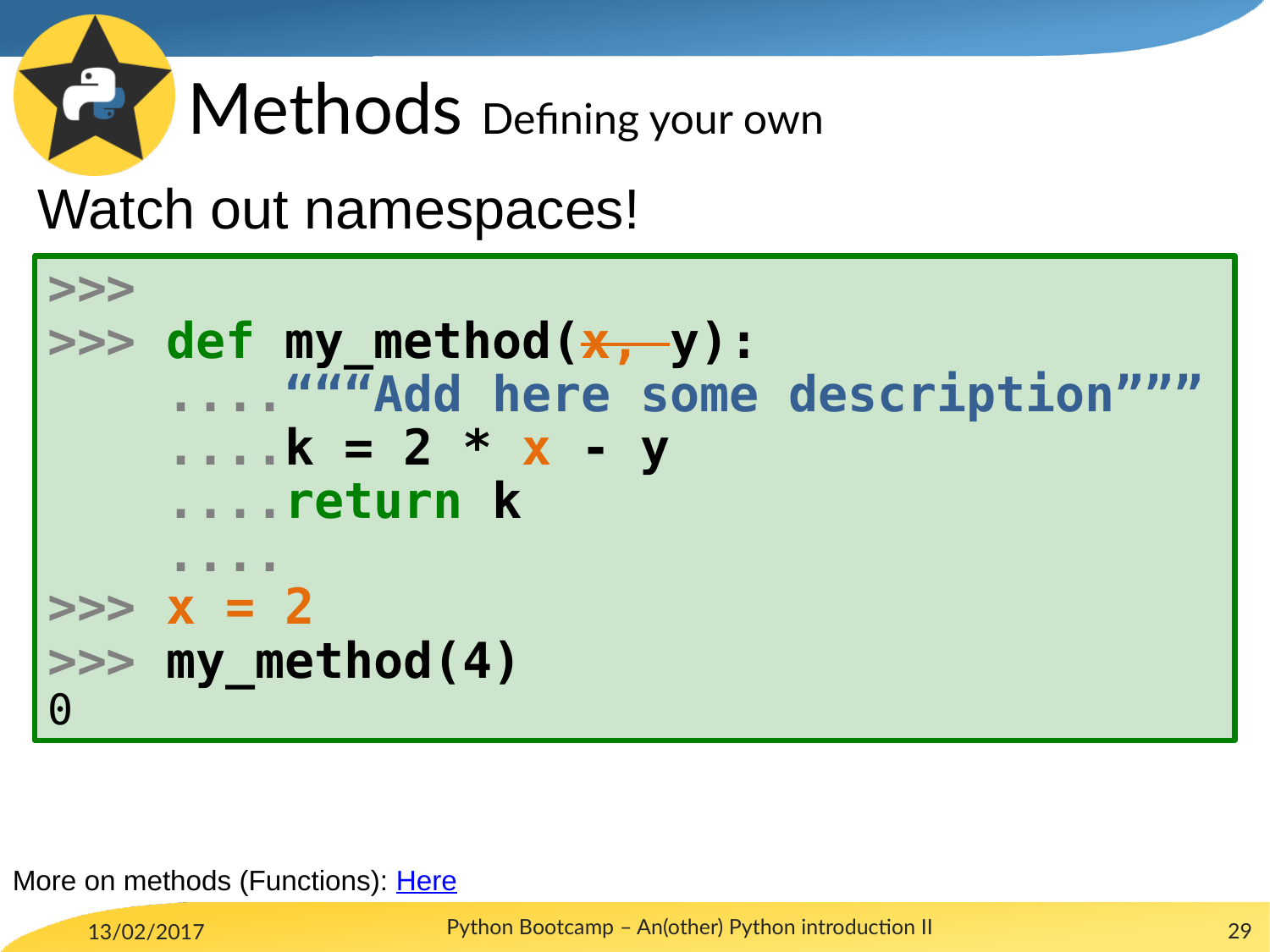

# Methods Defining your own
Watch out namespaces!
>>>
>>> def my_method(x, y):
    ....“““Add here some description”””
    ....k = 2 * x - y
    ....return k
    ....
>>> x = 2
>>> my_method(4)
0
More on methods (Functions): Here
Python Bootcamp – An(other) Python introduction II
29
13/02/2017